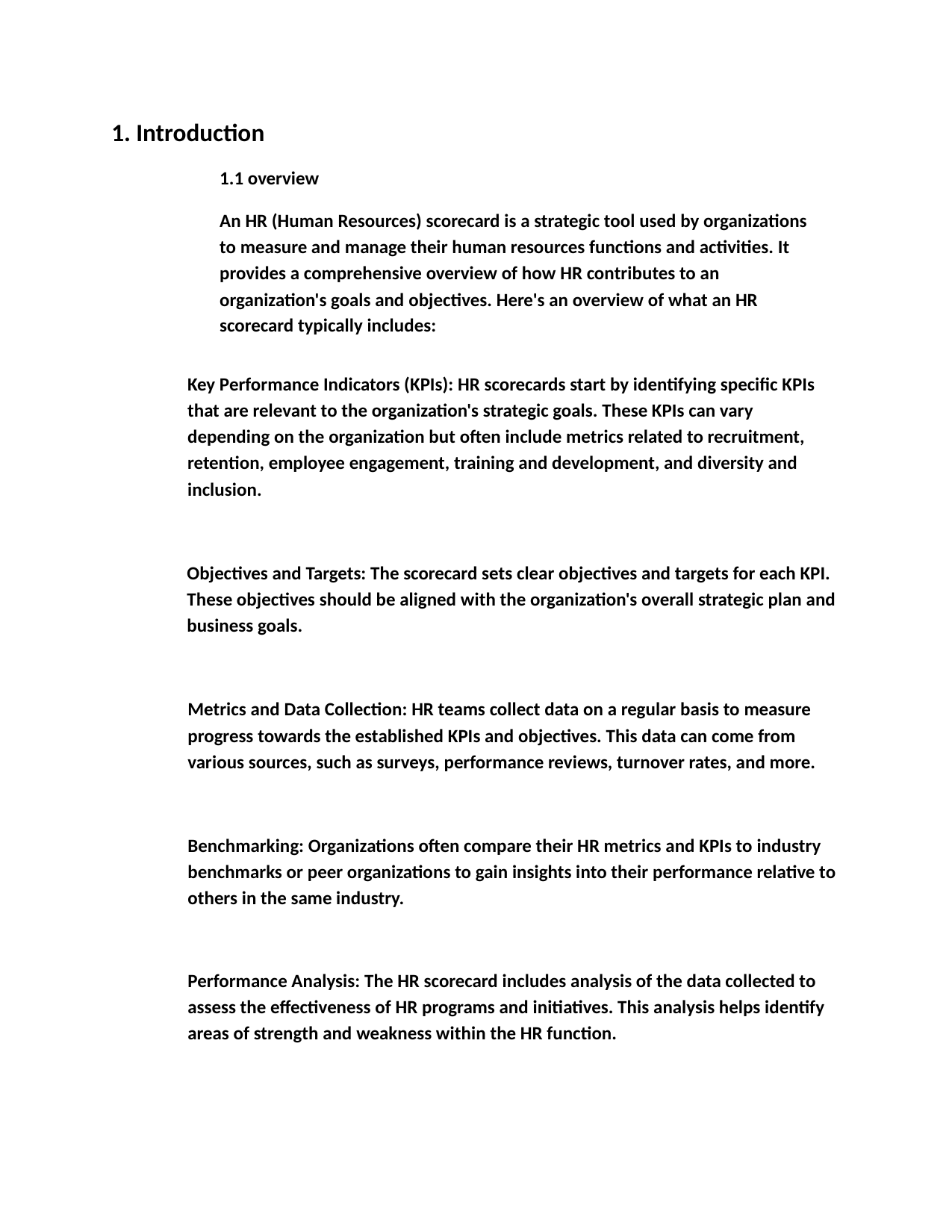

1. Introduction
1.1 overview
An HR (Human Resources) scorecard is a strategic tool used by organizations to measure and manage their human resources functions and activities. It provides a comprehensive overview of how HR contributes to an organization's goals and objectives. Here's an overview of what an HR scorecard typically includes:
Key Performance Indicators (KPIs): HR scorecards start by identifying specific KPIs that are relevant to the organization's strategic goals. These KPIs can vary depending on the organization but often include metrics related to recruitment, retention, employee engagement, training and development, and diversity and inclusion.
Objectives and Targets: The scorecard sets clear objectives and targets for each KPI. These objectives should be aligned with the organization's overall strategic plan and business goals.
Metrics and Data Collection: HR teams collect data on a regular basis to measure progress towards the established KPIs and objectives. This data can come from various sources, such as surveys, performance reviews, turnover rates, and more.
Benchmarking: Organizations often compare their HR metrics and KPIs to industry benchmarks or peer organizations to gain insights into their performance relative to others in the same industry.
Performance Analysis: The HR scorecard includes analysis of the data collected to assess the effectiveness of HR programs and initiatives. This analysis helps identify areas of strength and weakness within the HR function.